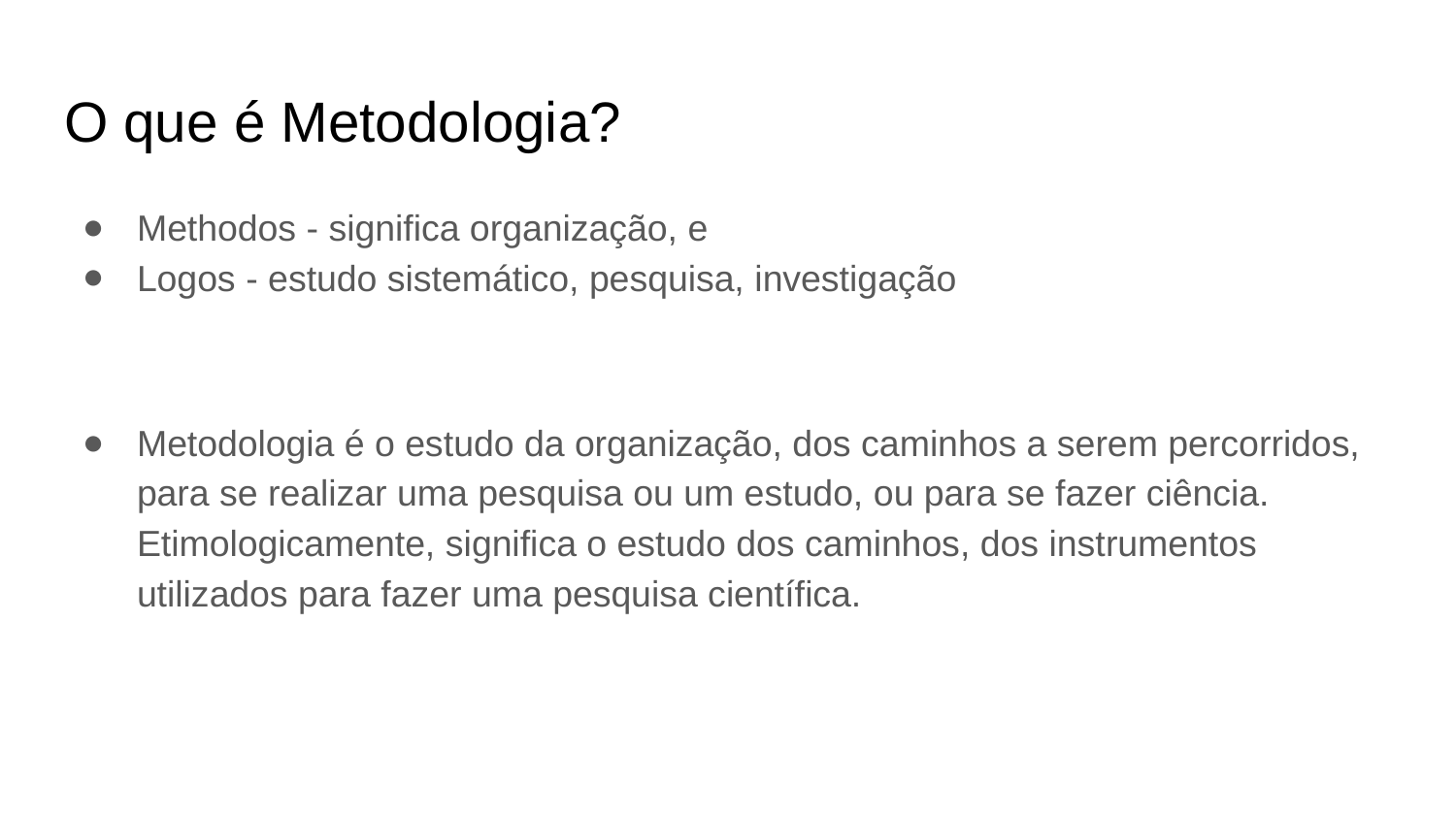

# O que é Metodologia?
Methodos - significa organização, e
Logos - estudo sistemático, pesquisa, investigação

Metodologia é o estudo da organização, dos caminhos a serem percorridos, para se realizar uma pesquisa ou um estudo, ou para se fazer ciência. Etimologicamente, significa o estudo dos caminhos, dos instrumentos utilizados para fazer uma pesquisa científica.